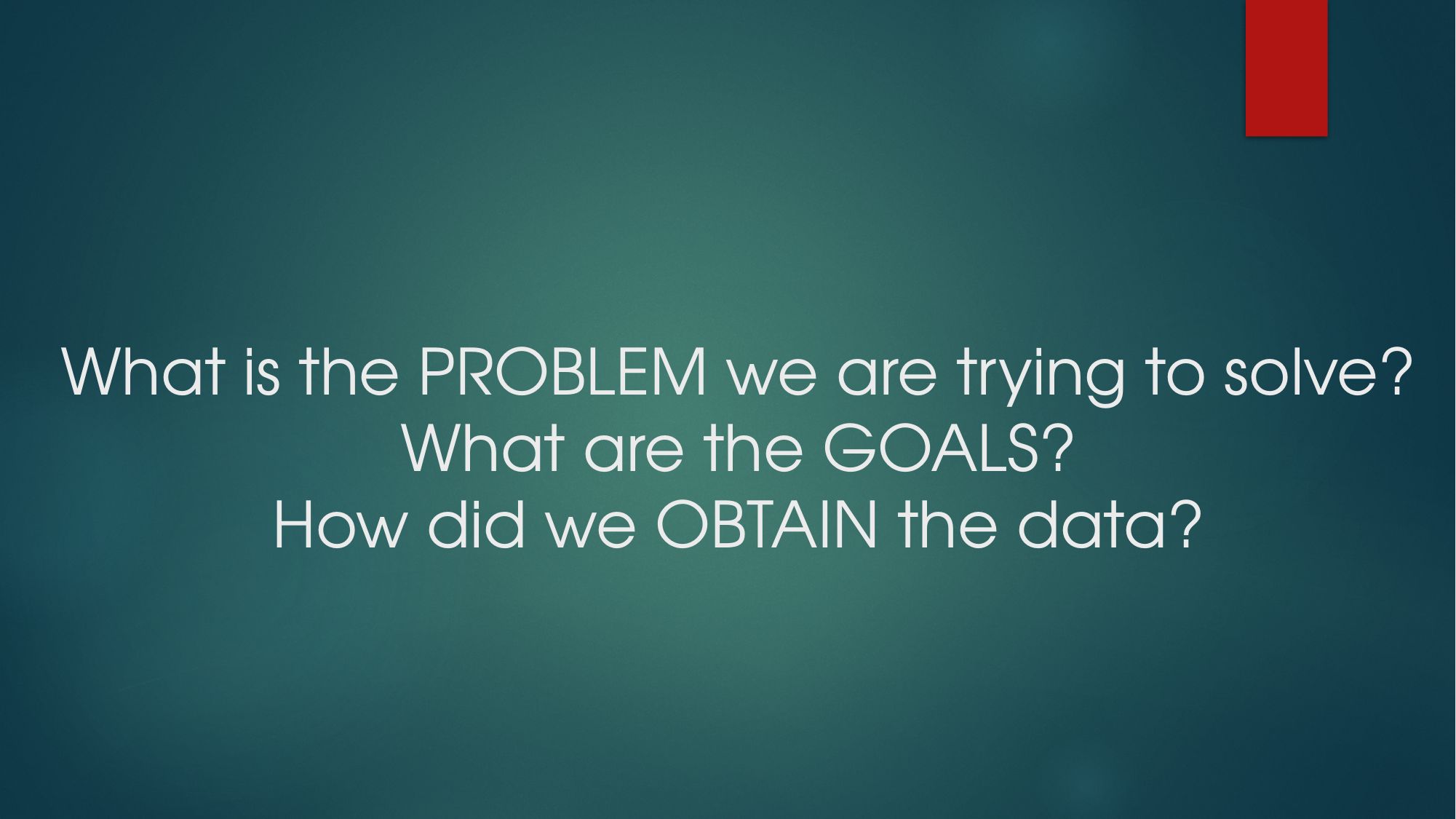

# What is the PROBLEM we are trying to solve? What are the GOALS? How did we OBTAIN the data?